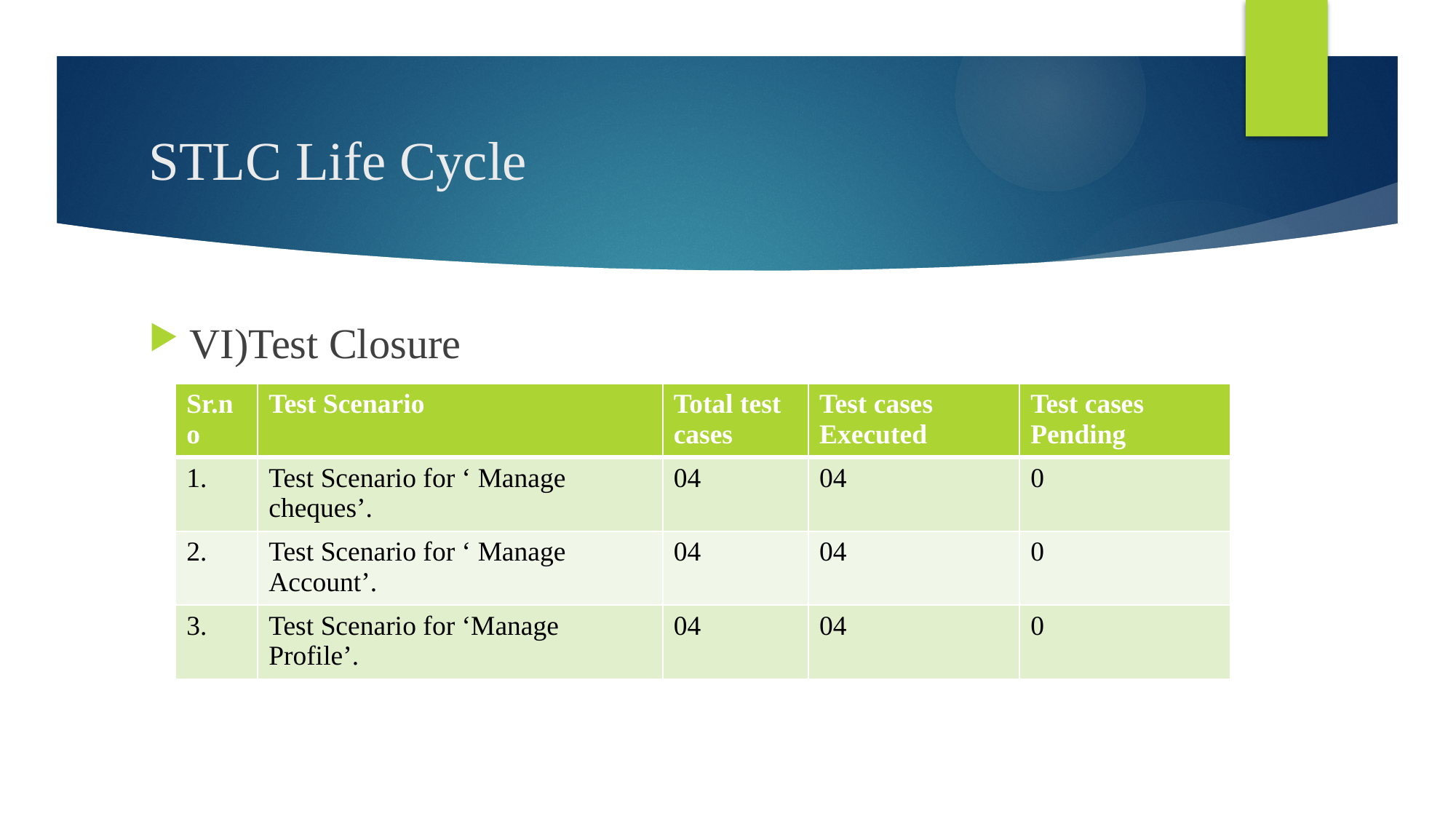

# STLC Life Cycle
VI)Test Closure

| Sr.no | Test Scenario | Total test cases | Test cases Executed | Test cases Pending |
| --- | --- | --- | --- | --- |
| 1. | Test Scenario for ‘ Manage cheques’. | 04 | 04 | 0 |
| 2. | Test Scenario for ‘ Manage Account’. | 04 | 04 | 0 |
| 3. | Test Scenario for ‘Manage Profile’. | 04 | 04 | 0 |